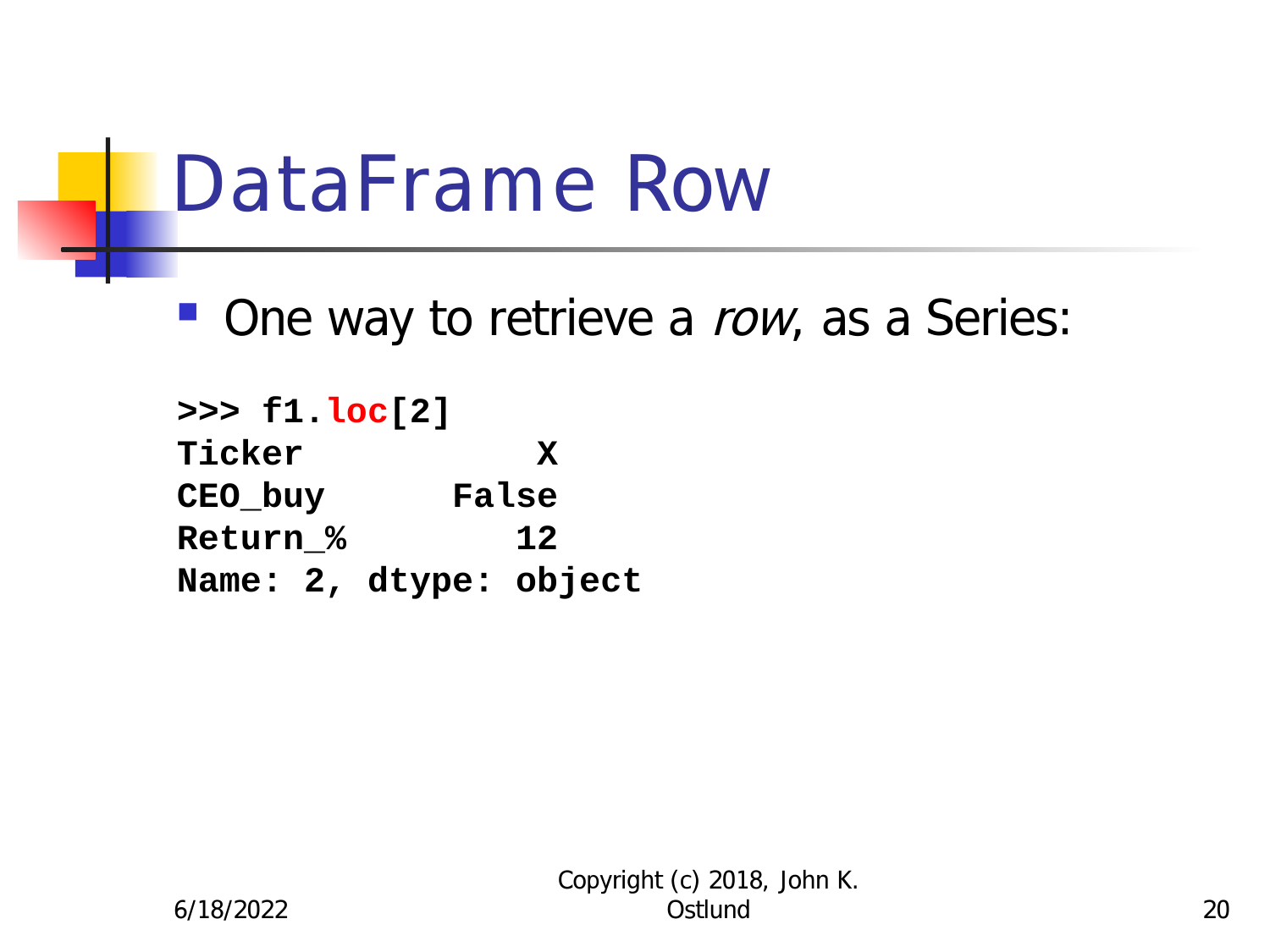

# DataFrame Row
One way to retrieve a row, as a Series:

>>> f1.loc[2]
Ticker           X
CEO_buy      False
Return_%        12
Name: 2, dtype: object

6/18/2022
Copyright (c) 2018, John K. Ostlund
20